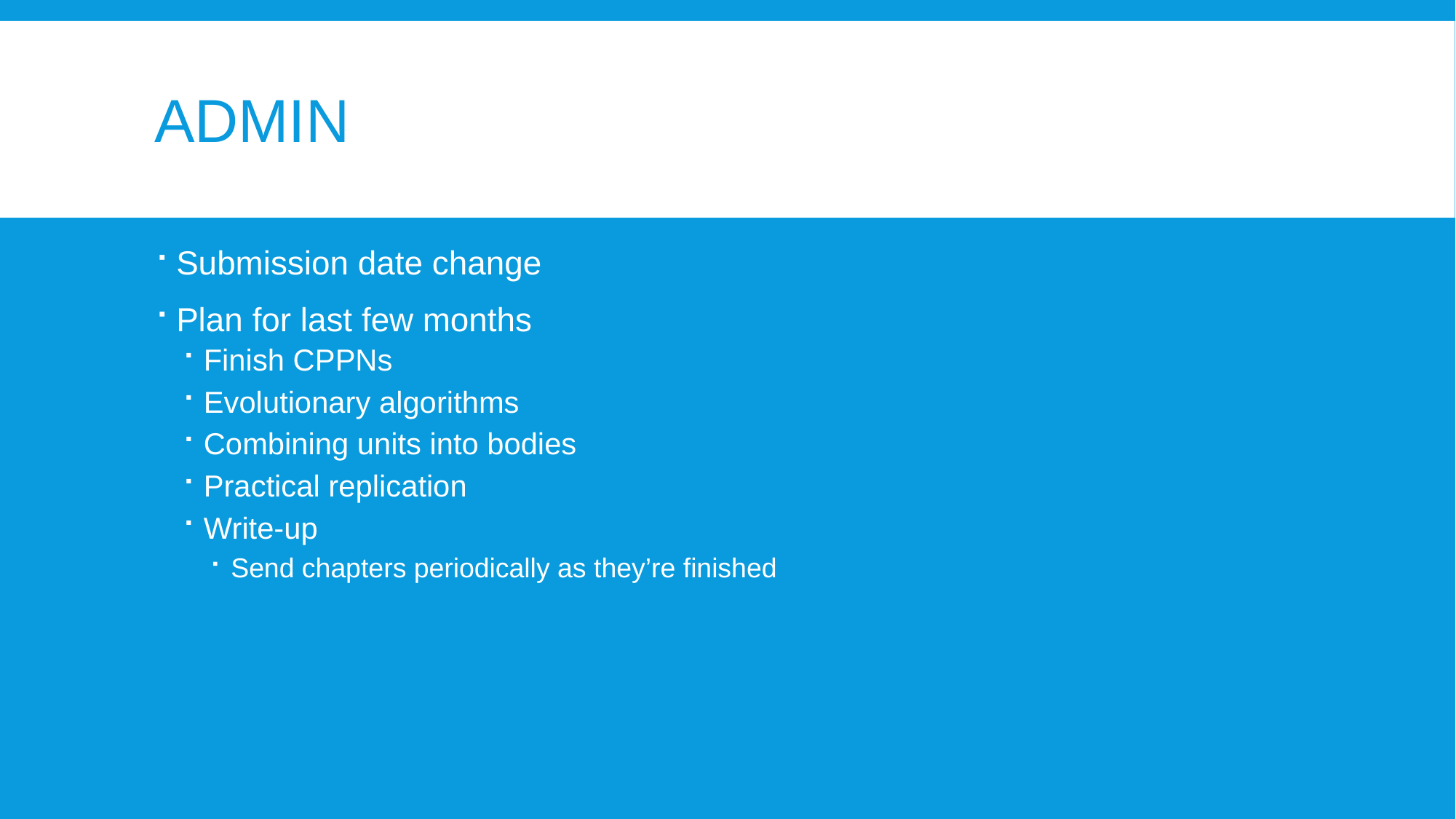

# Admin
Submission date change
Plan for last few months
Finish CPPNs
Evolutionary algorithms
Combining units into bodies
Practical replication
Write-up
Send chapters periodically as they’re finished